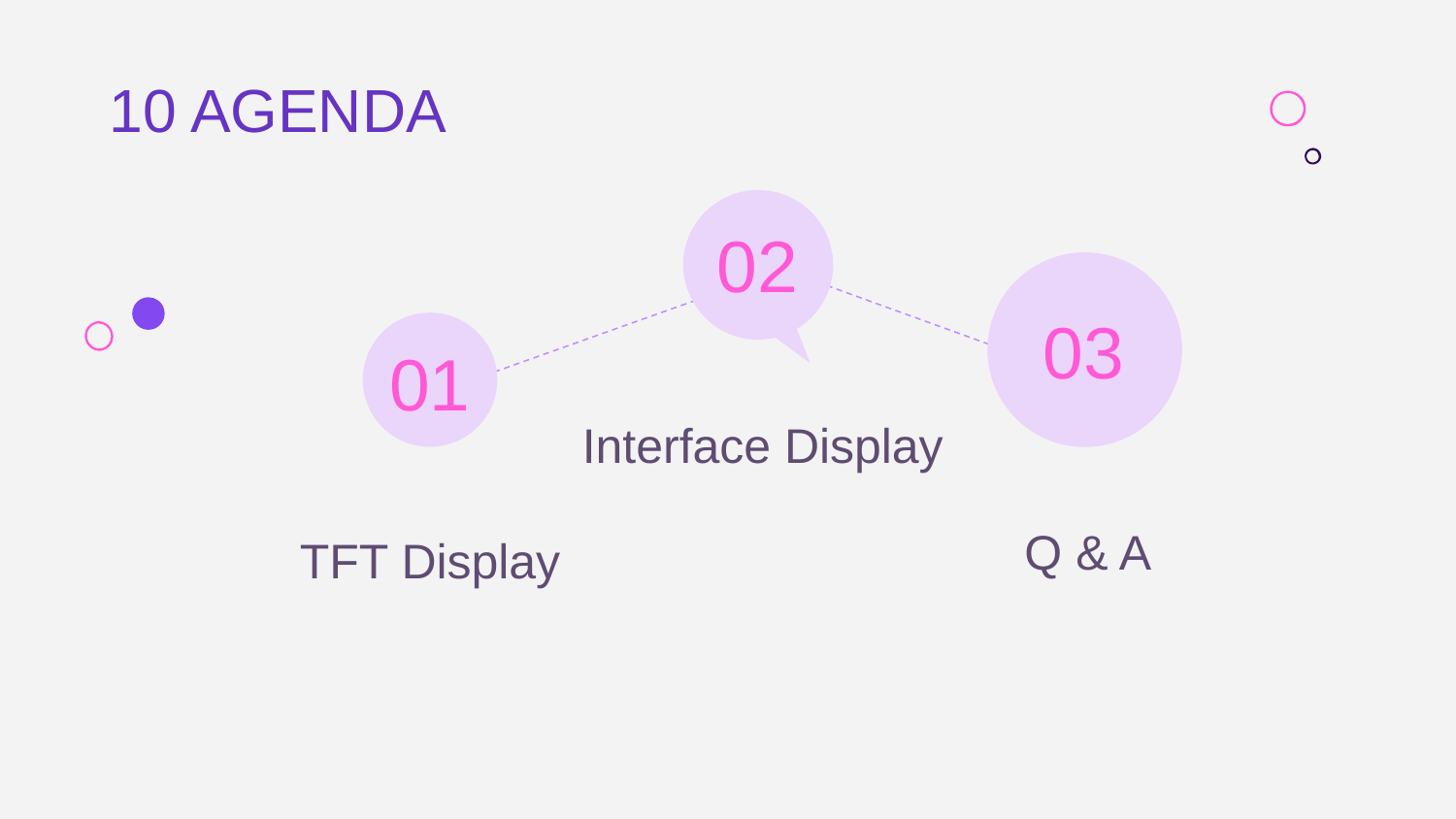

10 AGENDA

02

# 03

01
Interface Display
Q & A
TFT Display